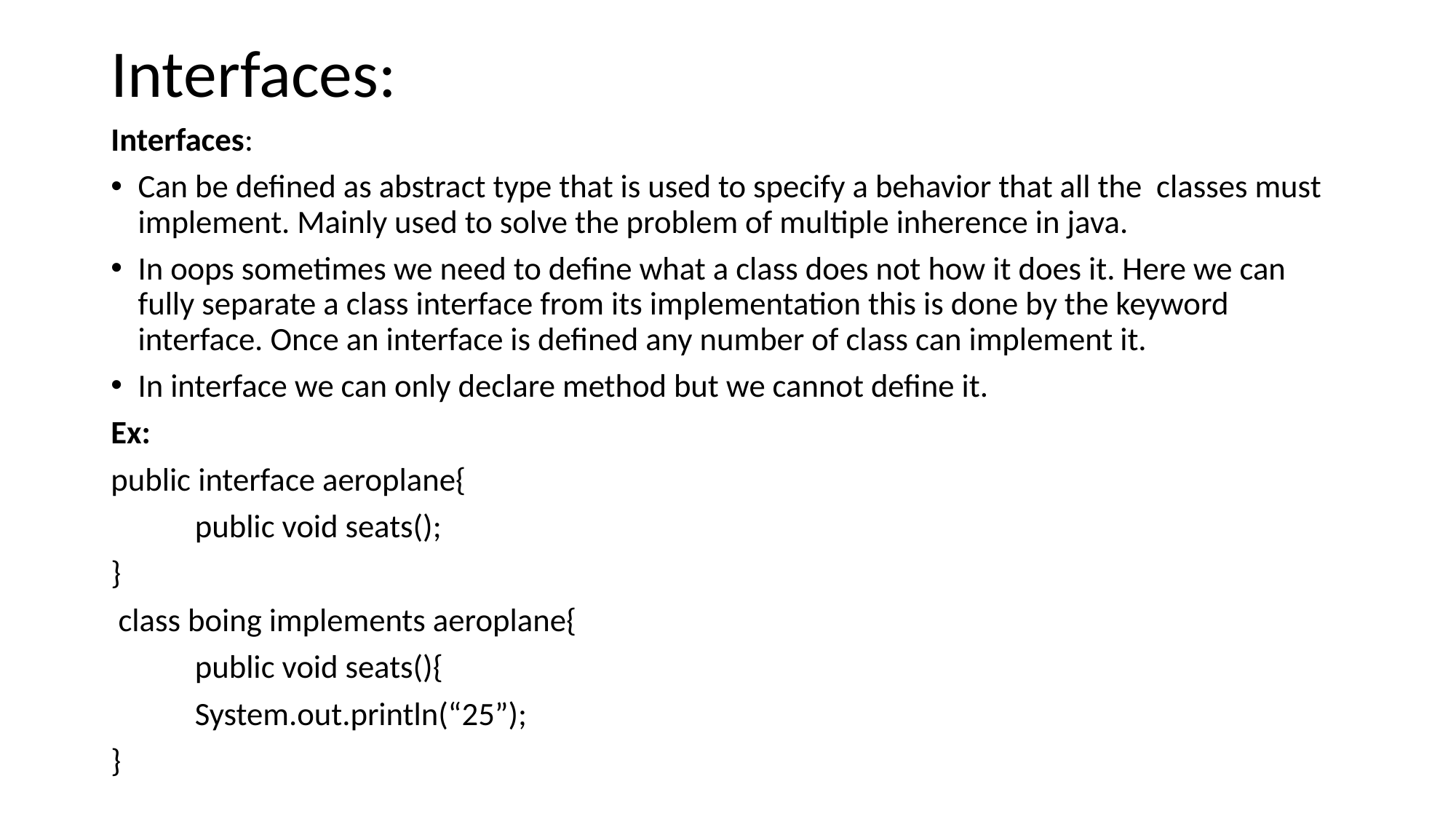

# Interfaces:
Interfaces:
Can be defined as abstract type that is used to specify a behavior that all the  classes must implement. Mainly used to solve the problem of multiple inherence in java.
In oops sometimes we need to define what a class does not how it does it. Here we can fully separate a class interface from its implementation this is done by the keyword interface. Once an interface is defined any number of class can implement it.
In interface we can only declare method but we cannot define it.
Ex:
public interface aeroplane{
	public void seats();
}
 class boing implements aeroplane{
	public void seats(){
 	System.out.println(“25”);
}